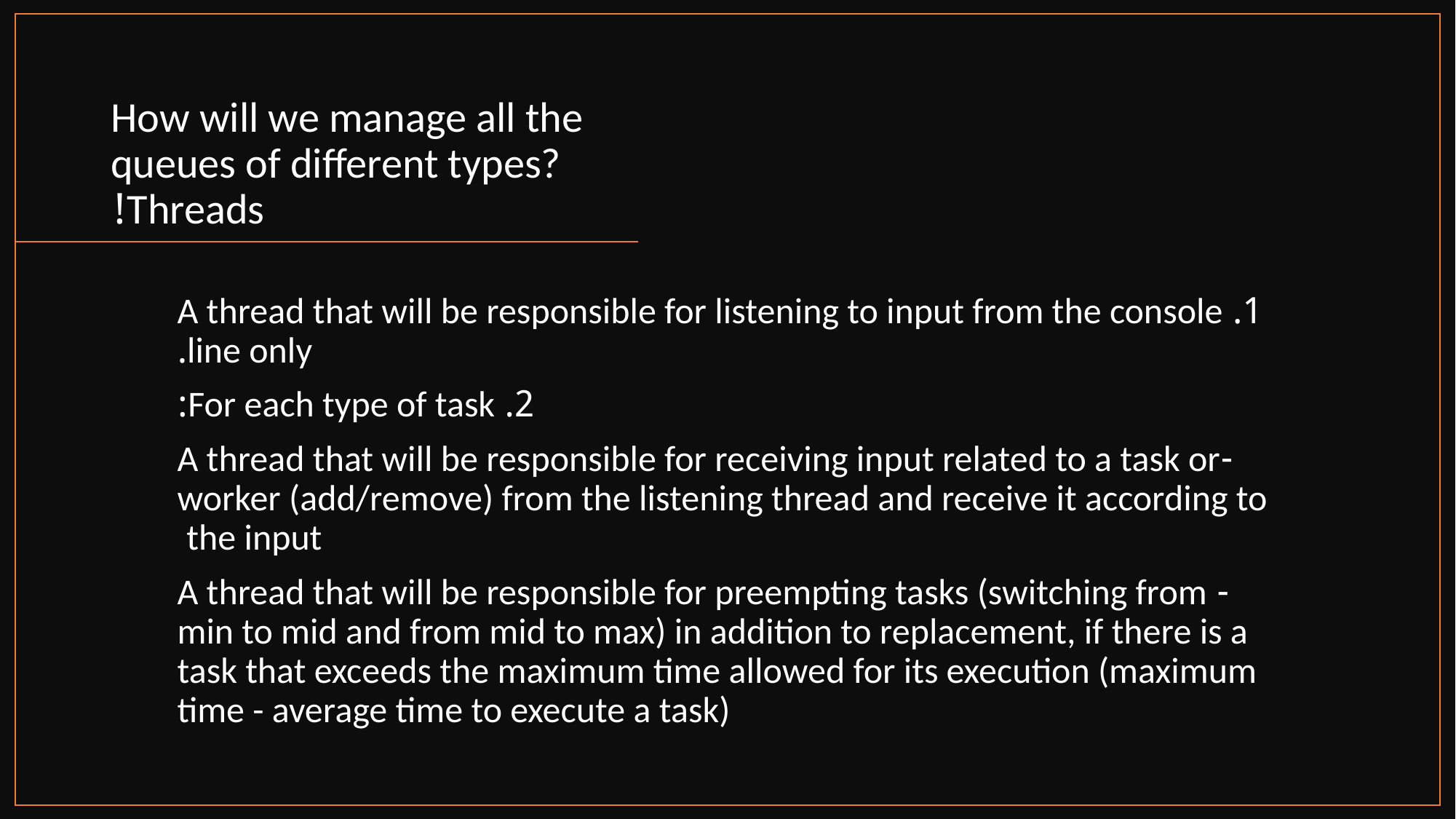

# How will we manage all the queues of different types? Threads!
1. A thread that will be responsible for listening to input from the console line only.
2. For each type of task:
 -A thread that will be responsible for receiving input related to a task or worker (add/remove) from the listening thread and receive it according to the input
- A thread that will be responsible for preempting tasks (switching from min to mid and from mid to max) in addition to replacement, if there is a task that exceeds the maximum time allowed for its execution (maximum time - average time to execute a task)